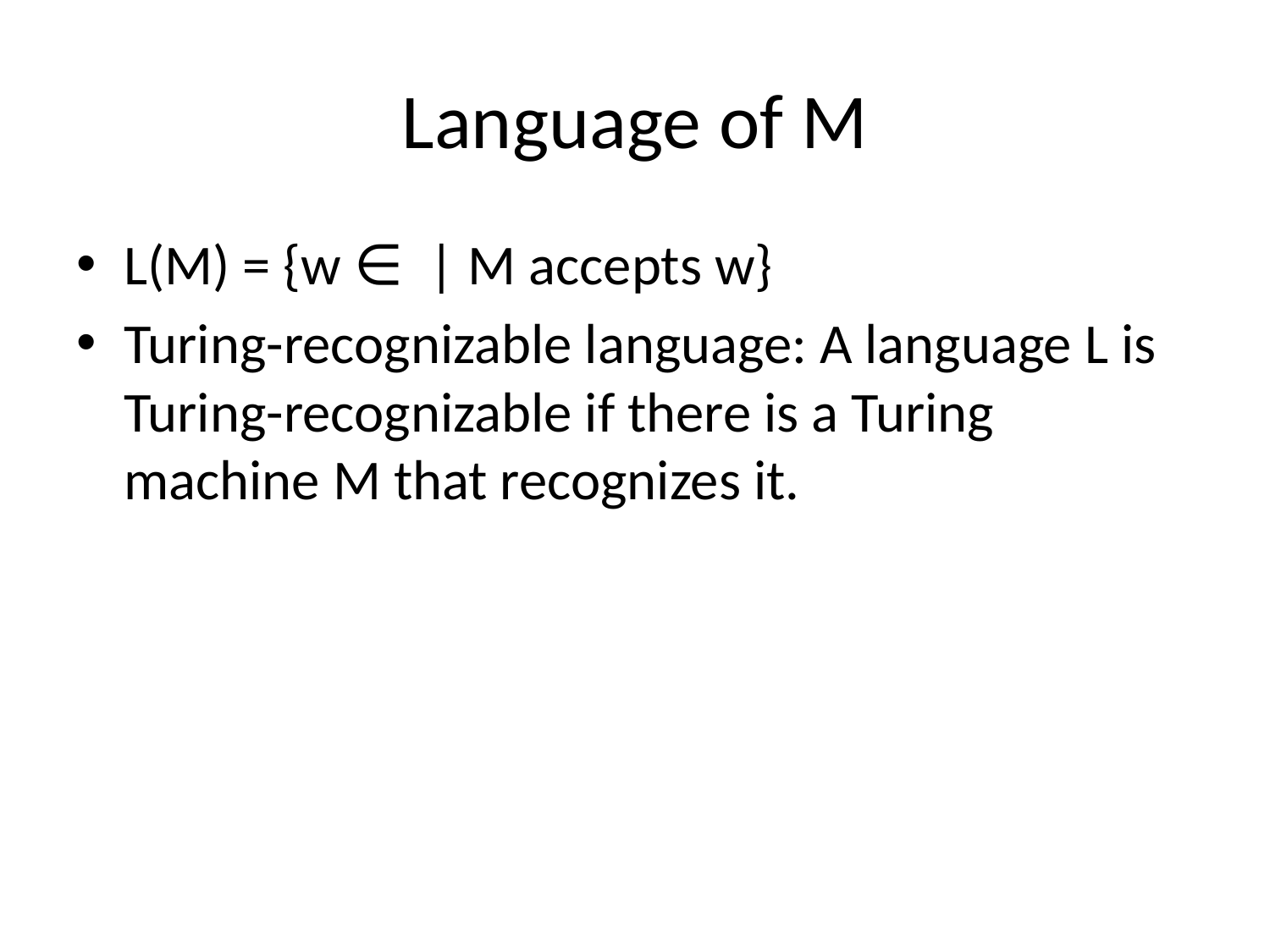

# Language of M
L(M) = {w ∈  | M accepts w}
Turing-recognizable language: A language L is Turing-recognizable if there is a Turing machine M that recognizes it.